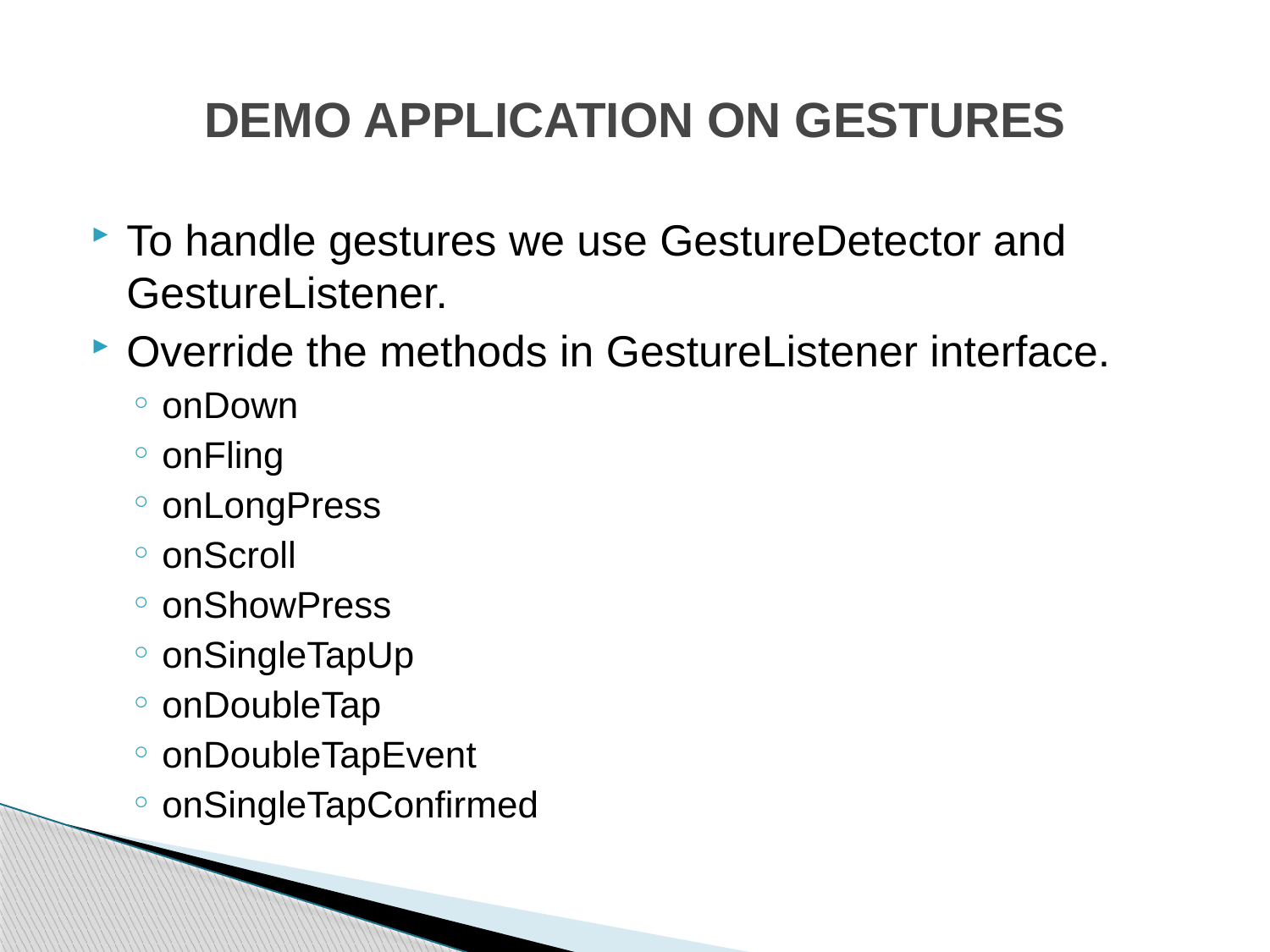

# DEMO APPLICATION ON GESTURES
To handle gestures we use GestureDetector and GestureListener.
Override the methods in GestureListener interface.
onDown
onFling
onLongPress
onScroll
onShowPress
onSingleTapUp
onDoubleTap
onDoubleTapEvent
onSingleTapConfirmed